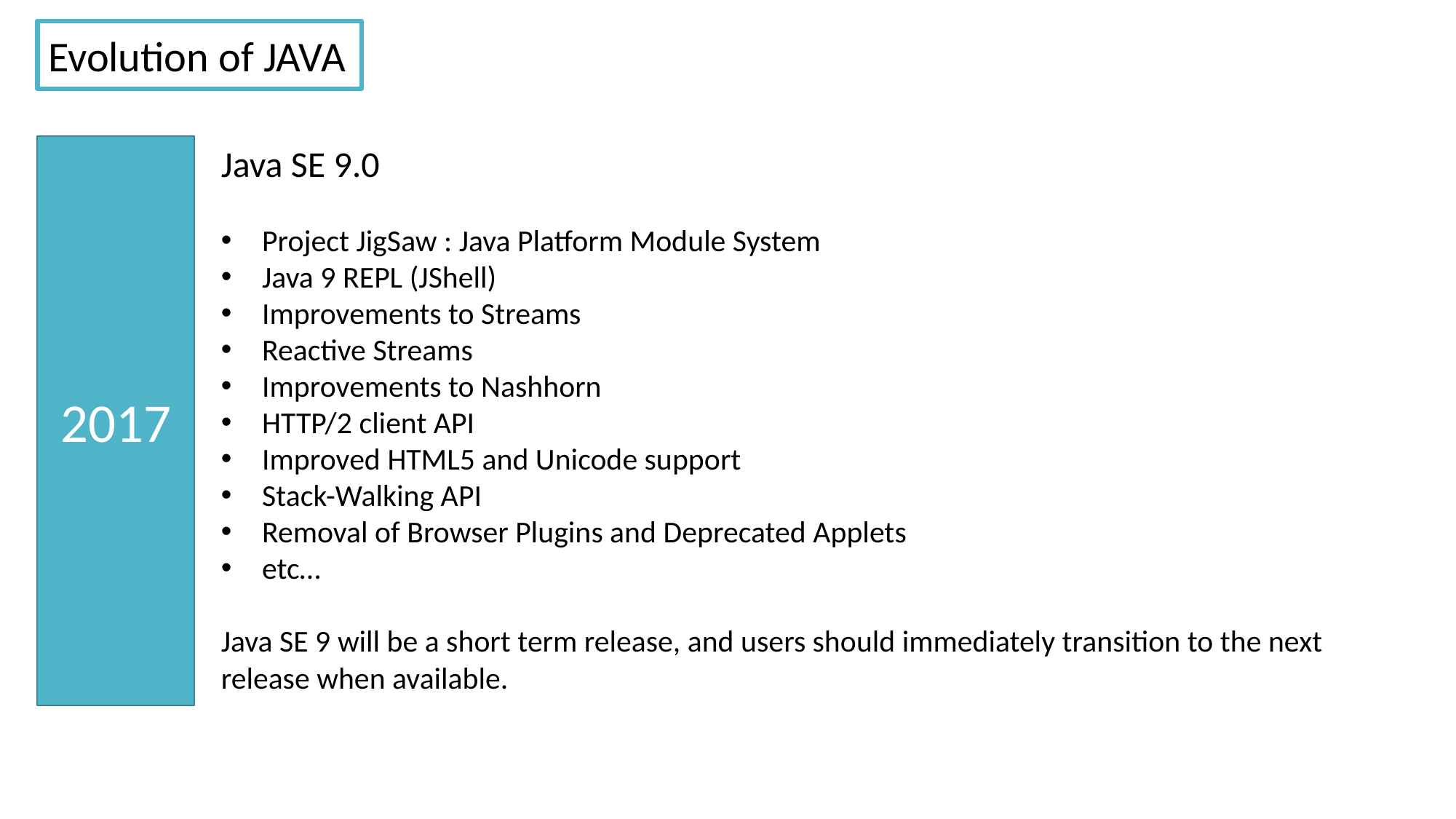

Evolution of JAVA
2017
Java SE 9.0

Project JigSaw : Java Platform Module System
Java 9 REPL (JShell)
Improvements to Streams
Reactive Streams
Improvements to Nashhorn
HTTP/2 client API
Improved HTML5 and Unicode support
Stack-Walking API
Removal of Browser Plugins and Deprecated Applets
etc…

Java SE 9 will be a short term release, and users should immediately transition to the next release when available.